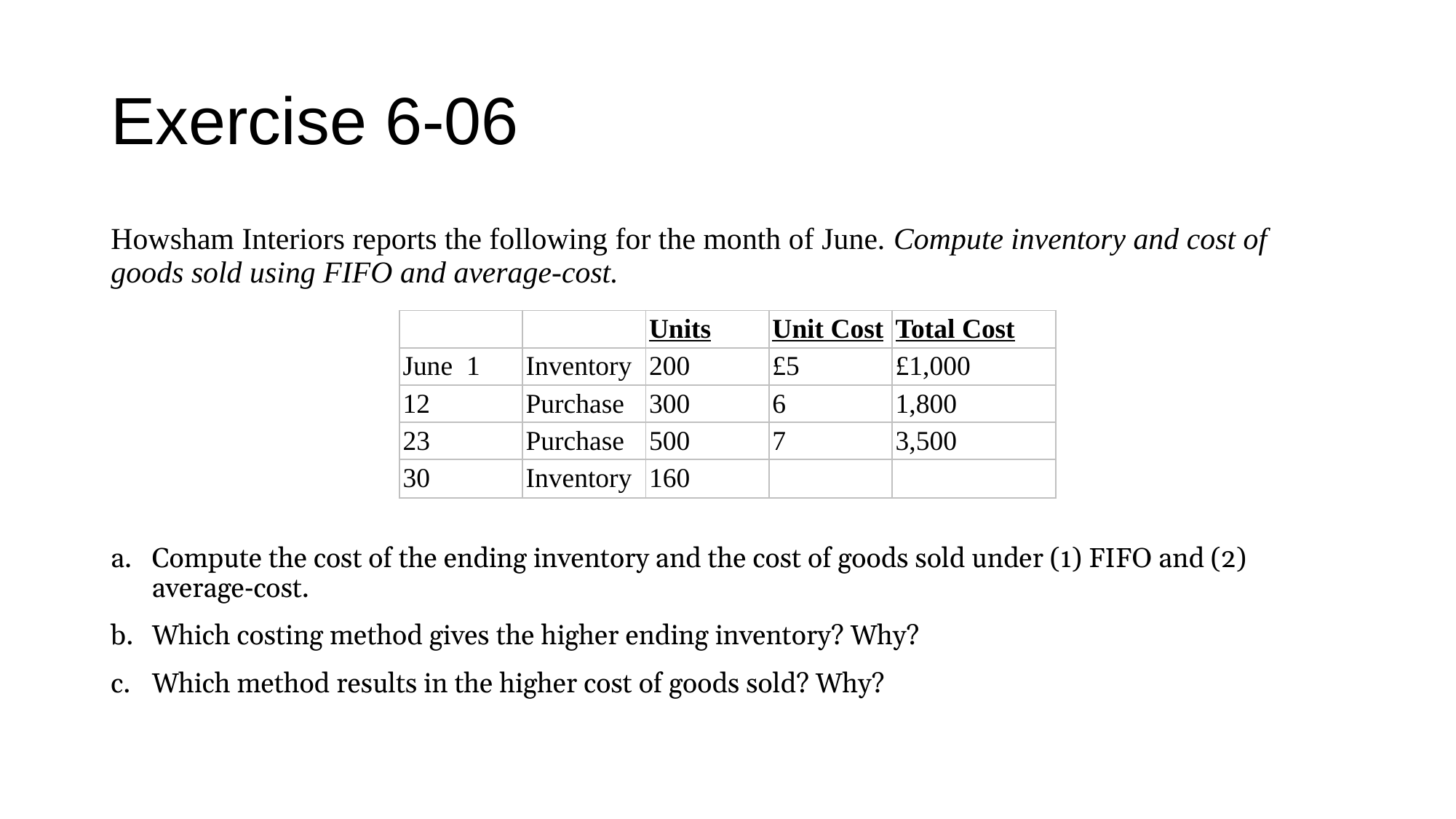

# Exercise 6-06
Howsham Interiors reports the following for the month of June. Compute inventory and cost of goods sold using FIFO and average‐cost.

Compute the cost of the ending inventory and the cost of goods sold under (1) FIFO and (2) average‐cost.
Which costing method gives the higher ending inventory? Why?
Which method results in the higher cost of goods sold? Why?

|  |  | Units | Unit Cost | Total Cost |
| --- | --- | --- | --- | --- |
| June  1 | Inventory | 200 | £5 | £1,000 |
| 12 | Purchase | 300 | 6 | 1,800 |
| 23 | Purchase | 500 | 7 | 3,500 |
| 30 | Inventory | 160 |  |  |